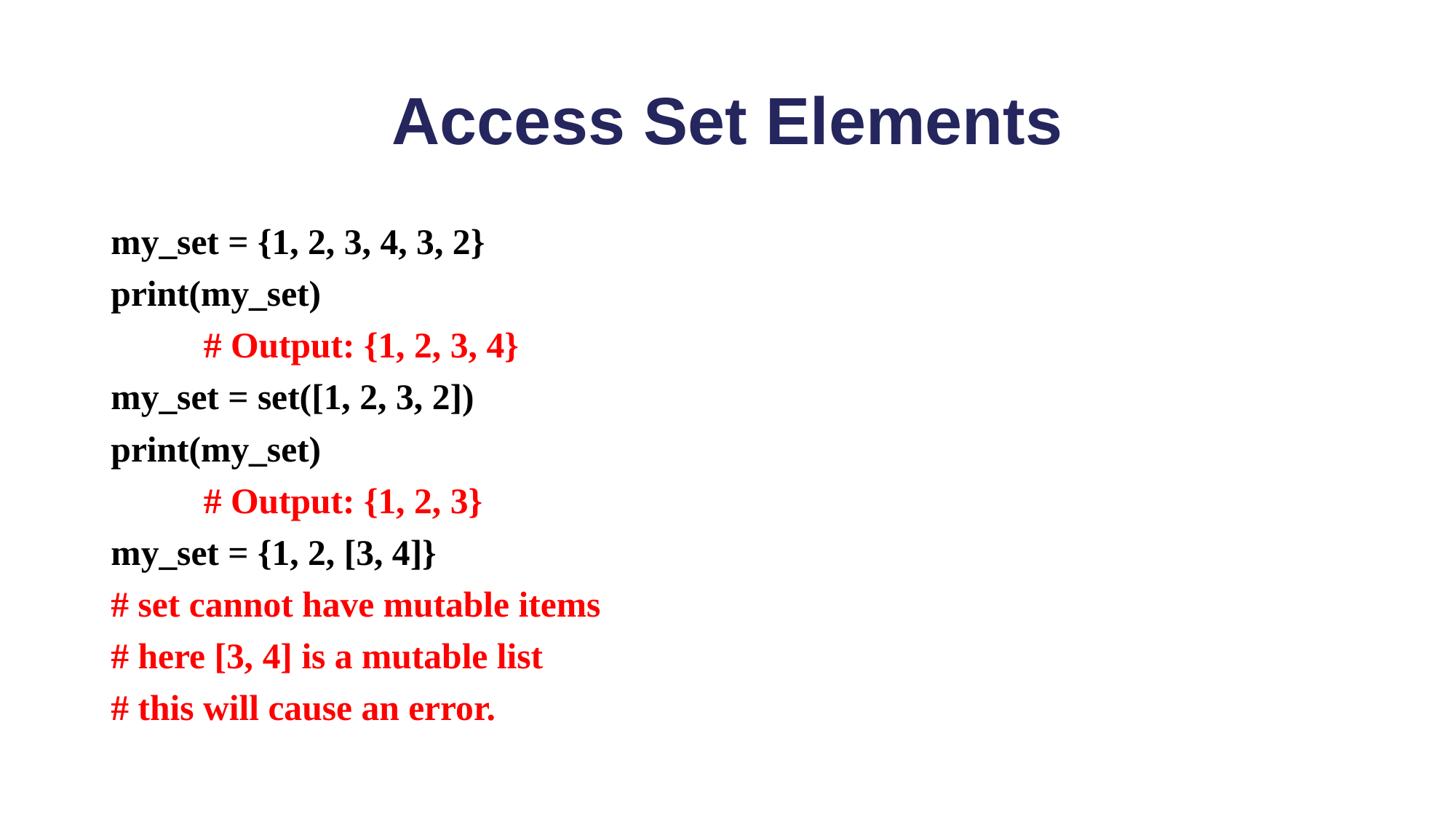

# Access Set Elements
my_set = {1, 2, 3, 4, 3, 2}
print(my_set)
	# Output: {1, 2, 3, 4}
my_set = set([1, 2, 3, 2])
print(my_set)
	# Output: {1, 2, 3}
my_set = {1, 2, [3, 4]}
# set cannot have mutable items
# here [3, 4] is a mutable list
# this will cause an error.